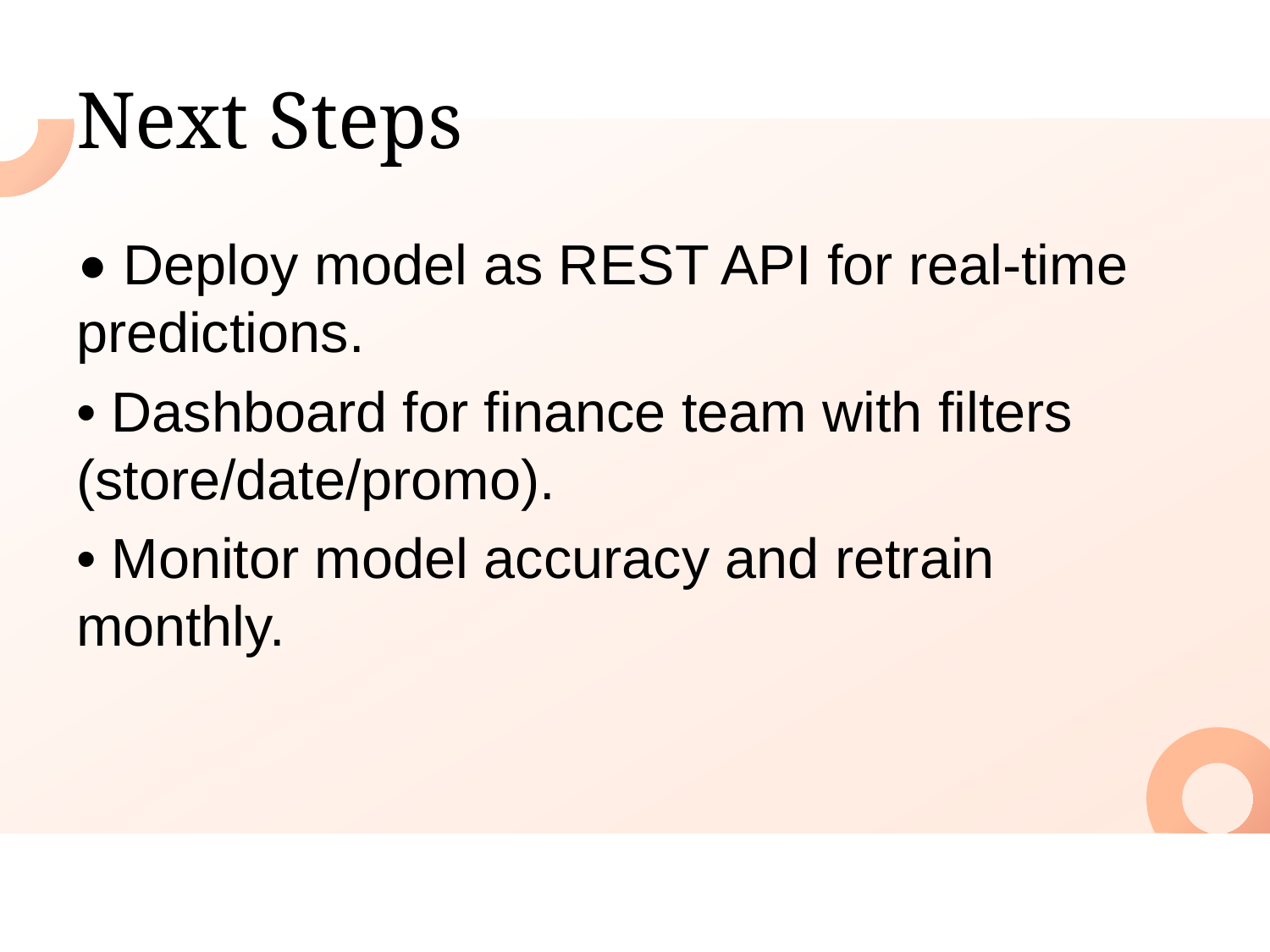

Next Steps
• Deploy model as REST API for real-time predictions.
• Dashboard for finance team with filters (store/date/promo).
• Monitor model accuracy and retrain monthly.